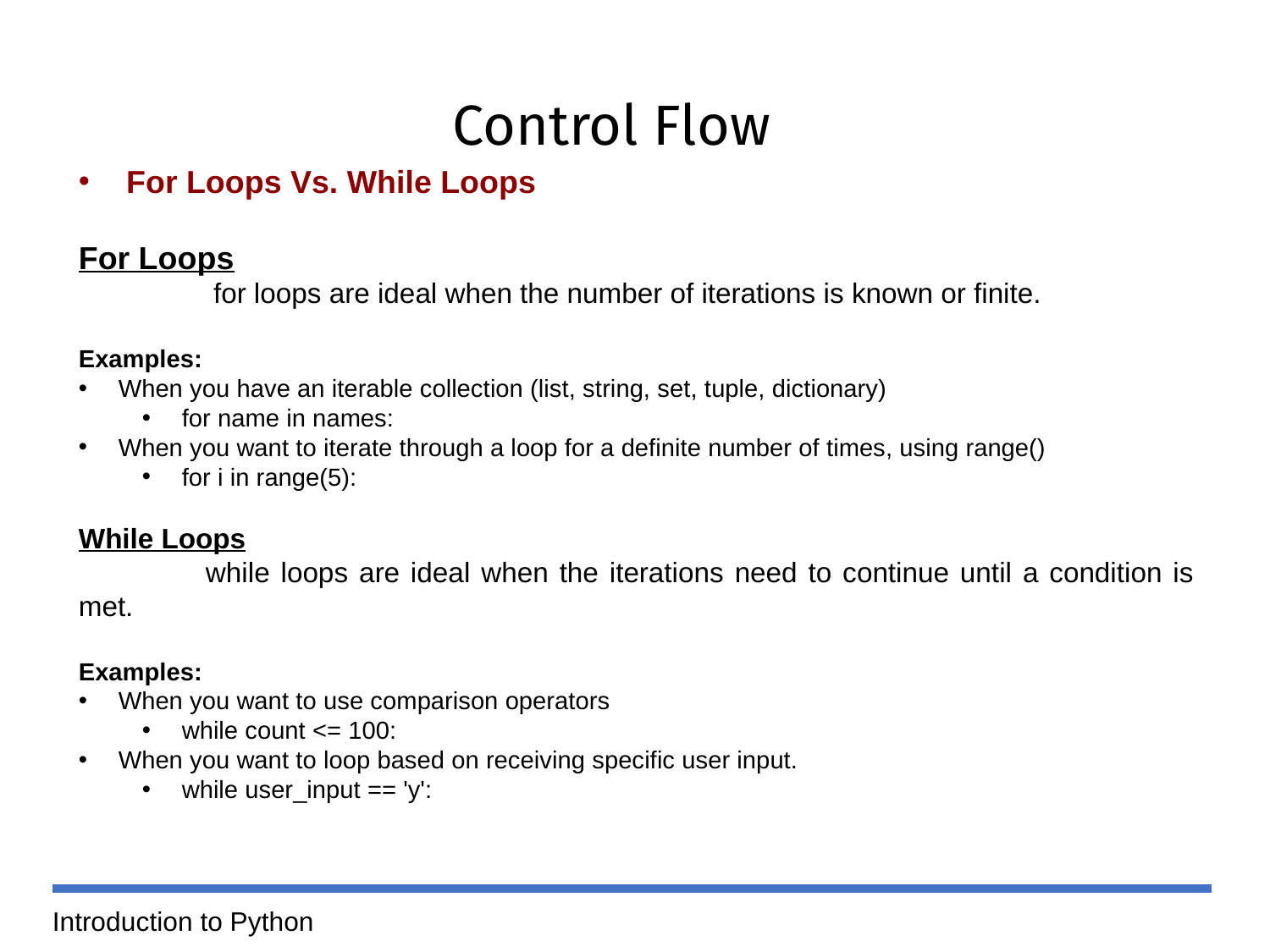

Control Flow
For Loops Vs. While Loops

For Loops
	 for loops are ideal when the number of iterations is known or finite.

Examples:
When you have an iterable collection (list, string, set, tuple, dictionary)
for name in names:
When you want to iterate through a loop for a definite number of times, using range()
for i in range(5):

While Loops
	while loops are ideal when the iterations need to continue until a condition is met.

Examples:
When you want to use comparison operators
while count <= 100:
When you want to loop based on receiving specific user input.
while user_input == 'y':

Introduction to Python